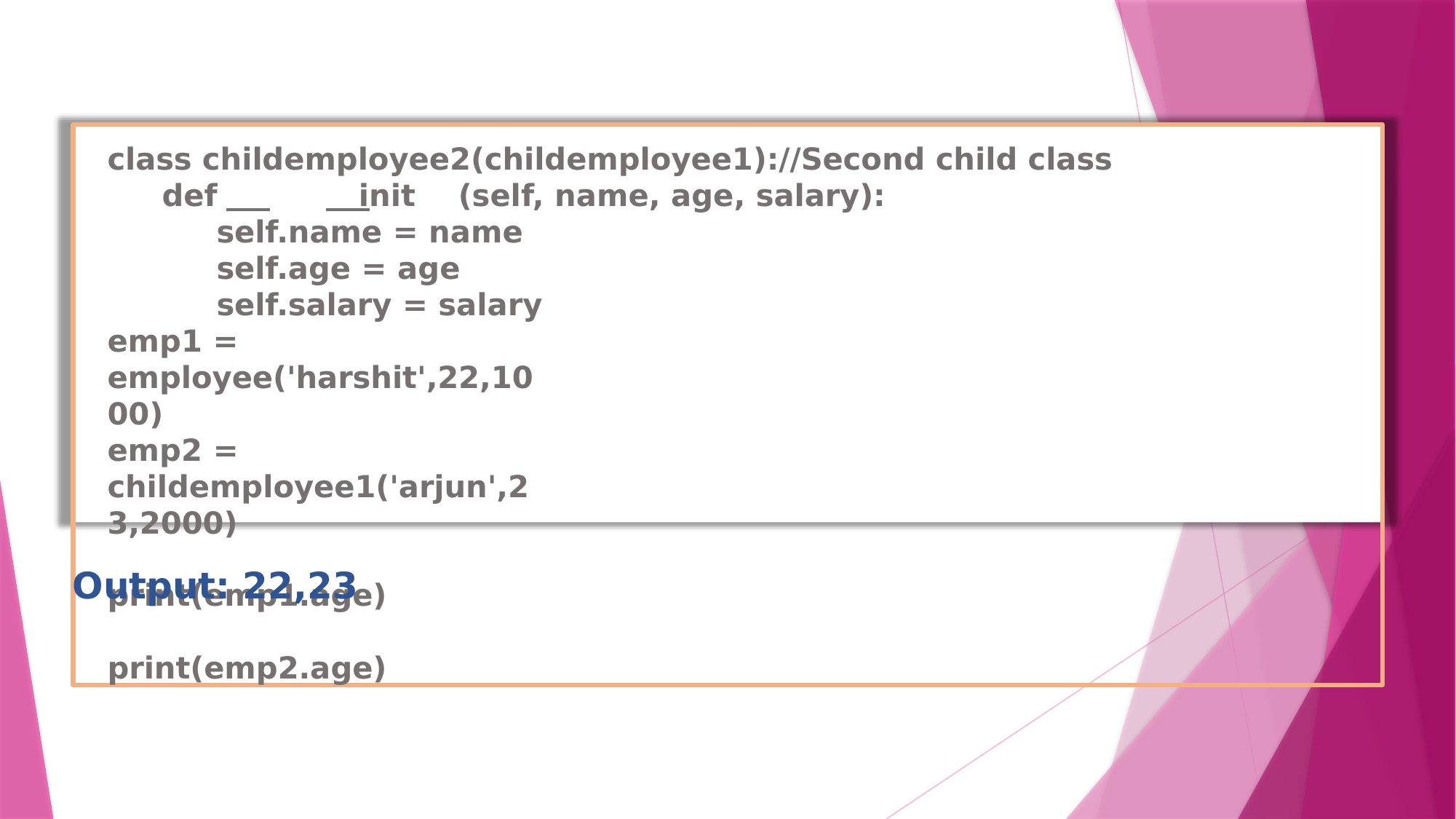

class childemployee2(childemployee1)://Second child class
def	init	(self, name, age, salary):
self.name = name  self.age = age  self.salary = salary
emp1 = employee('harshit',22,1000)
emp2 = childemployee1('arjun',23,2000)

print(emp1.age)  print(emp2.age)
Output: 22,23